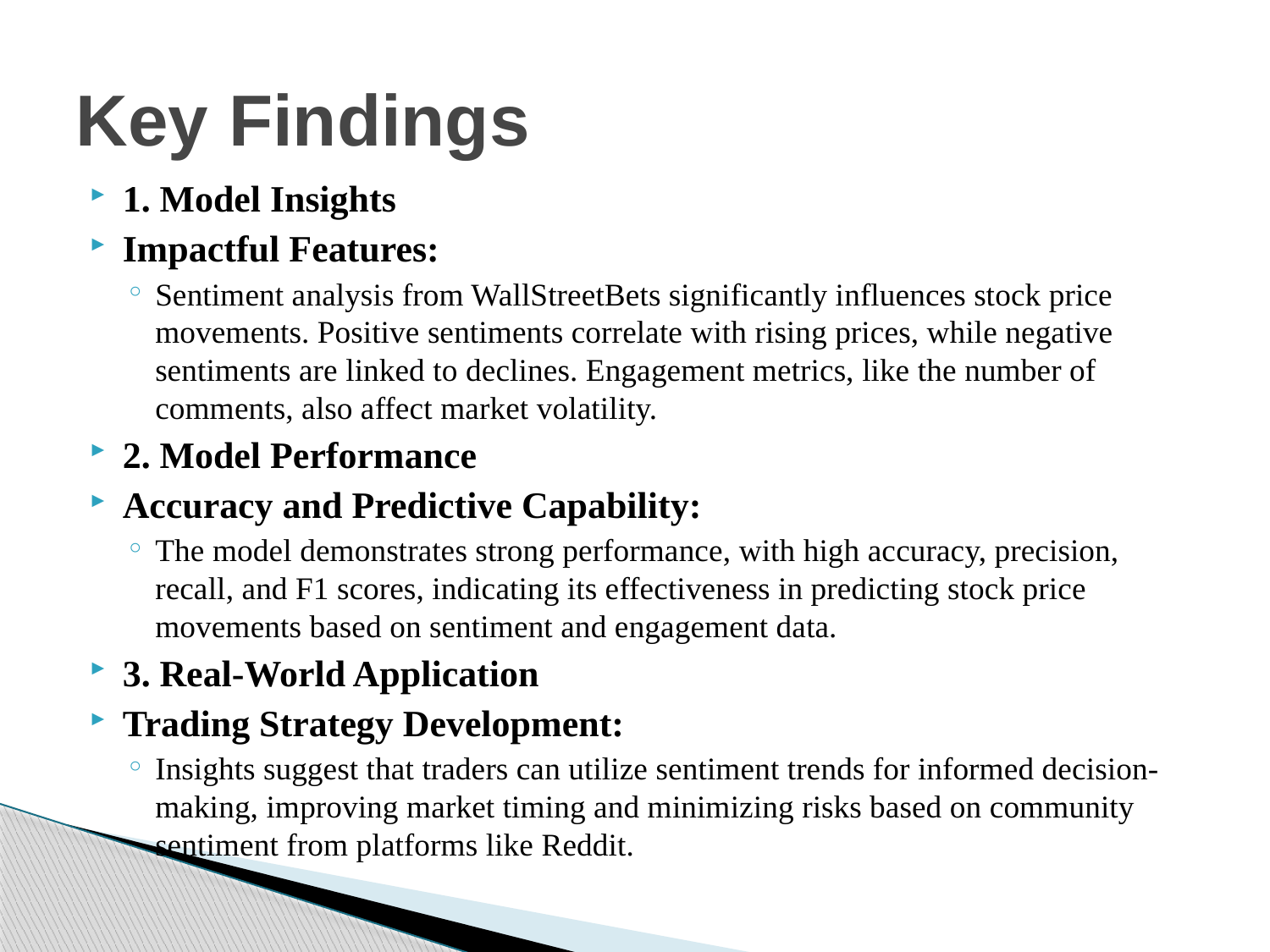

# Key Findings
1. Model Insights
Impactful Features:
Sentiment analysis from WallStreetBets significantly influences stock price movements. Positive sentiments correlate with rising prices, while negative sentiments are linked to declines. Engagement metrics, like the number of comments, also affect market volatility.
2. Model Performance
Accuracy and Predictive Capability:
The model demonstrates strong performance, with high accuracy, precision, recall, and F1 scores, indicating its effectiveness in predicting stock price movements based on sentiment and engagement data.
3. Real-World Application
Trading Strategy Development:
Insights suggest that traders can utilize sentiment trends for informed decision-making, improving market timing and minimizing risks based on community sentiment from platforms like Reddit.